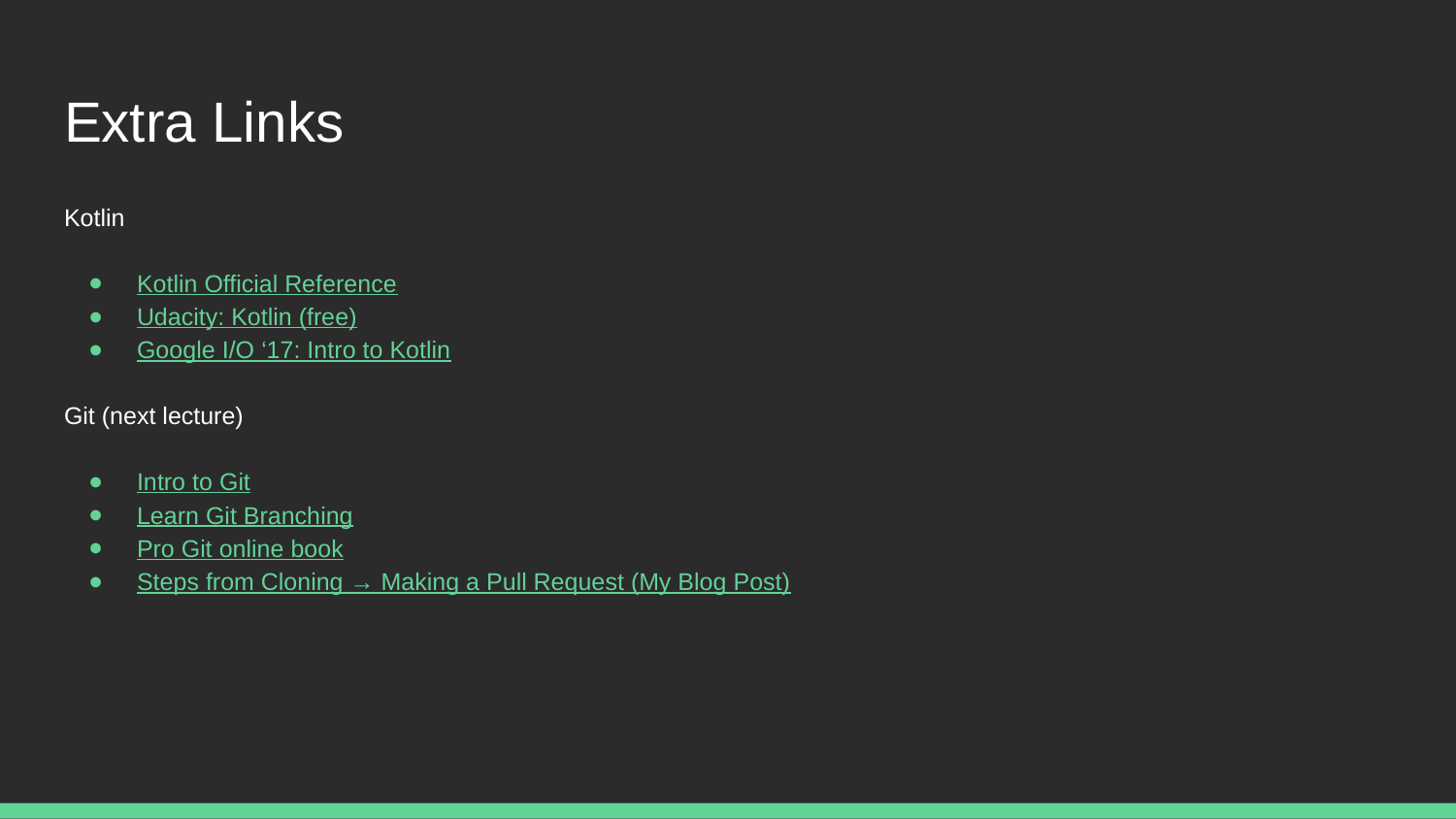

# Extra Links
Kotlin
Kotlin Official Reference
Udacity: Kotlin (free)
Google I/O ‘17: Intro to Kotlin
Git (next lecture)
Intro to Git
Learn Git Branching
Pro Git online book
Steps from Cloning → Making a Pull Request (My Blog Post)